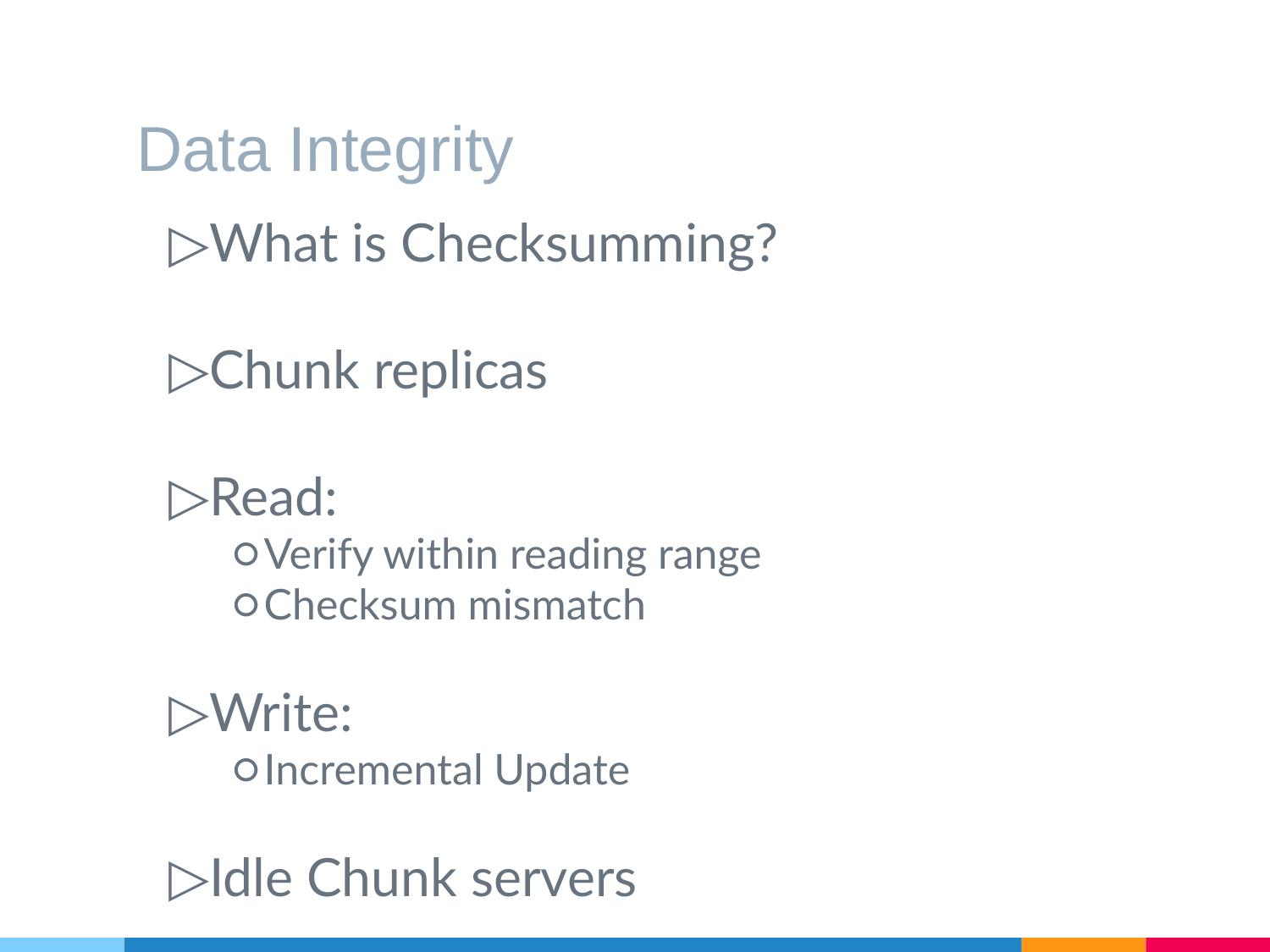

# Data Integrity
What is Checksumming?
Chunk replicas
Read:
Verify within reading range
Checksum mismatch
Write:
Incremental Update
Idle Chunk servers